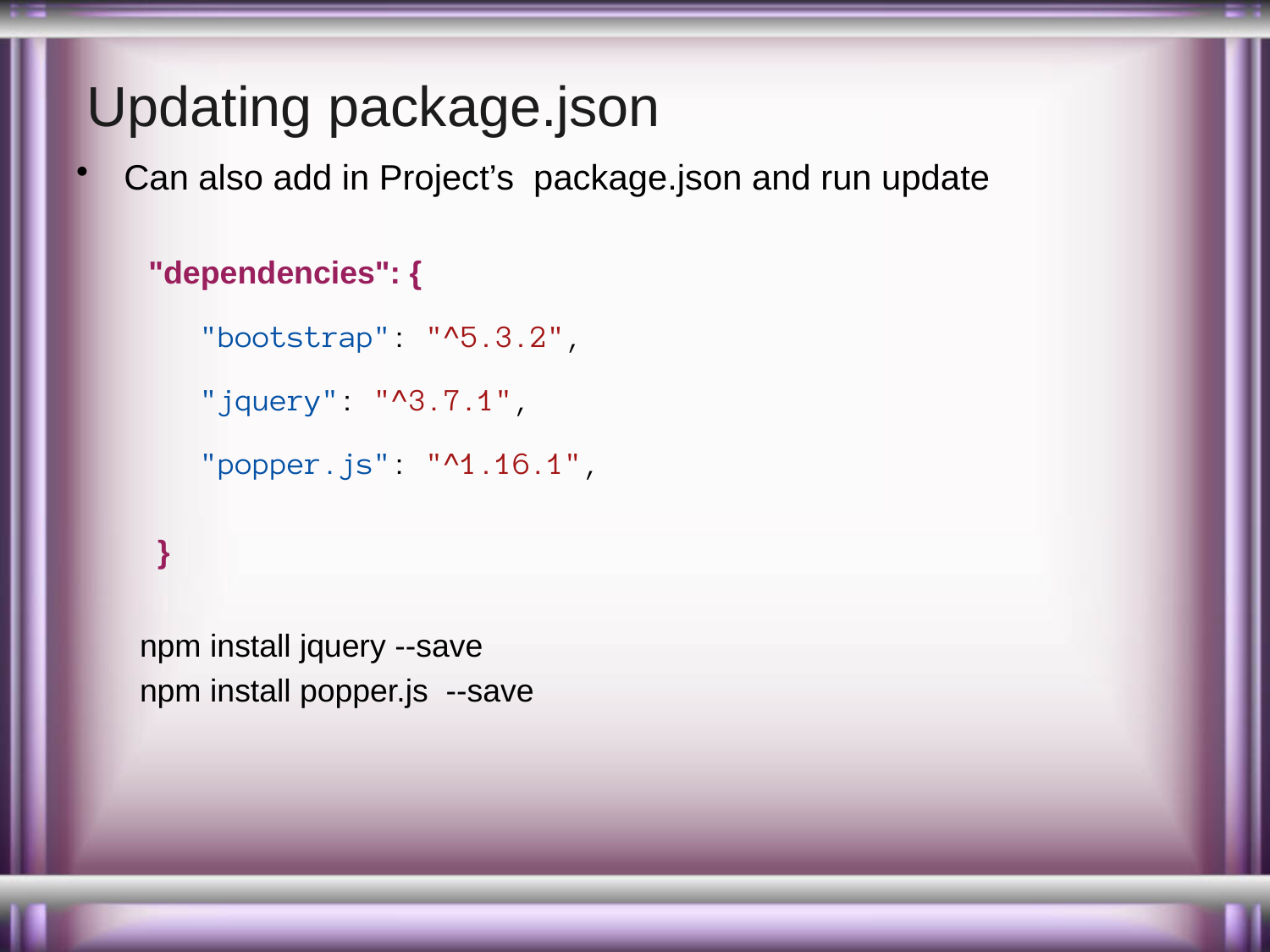

# Updating package.json
Can also add in Project’s  package.json and run update

 "dependencies": {
    "bootstrap": "^5.3.2",
    "jquery": "^3.7.1",
    "popper.js": "^1.16.1",

  }

npm install jquery --save
npm install popper.js  --save